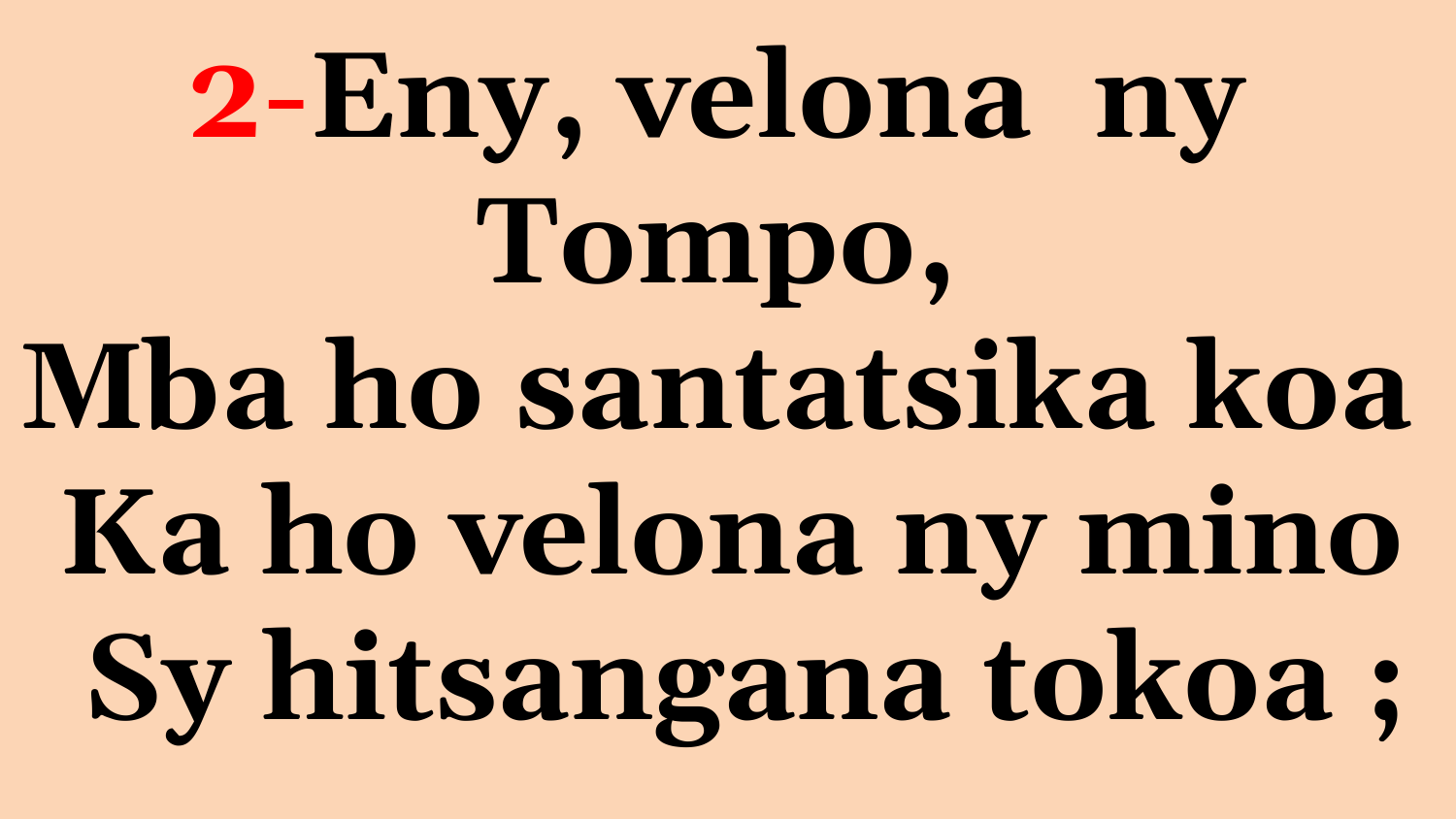

# 2-Eny, velona  ny Tompo, Mba ho santatsika koa Ka ho velona ny mino Sy hitsangana tokoa ;